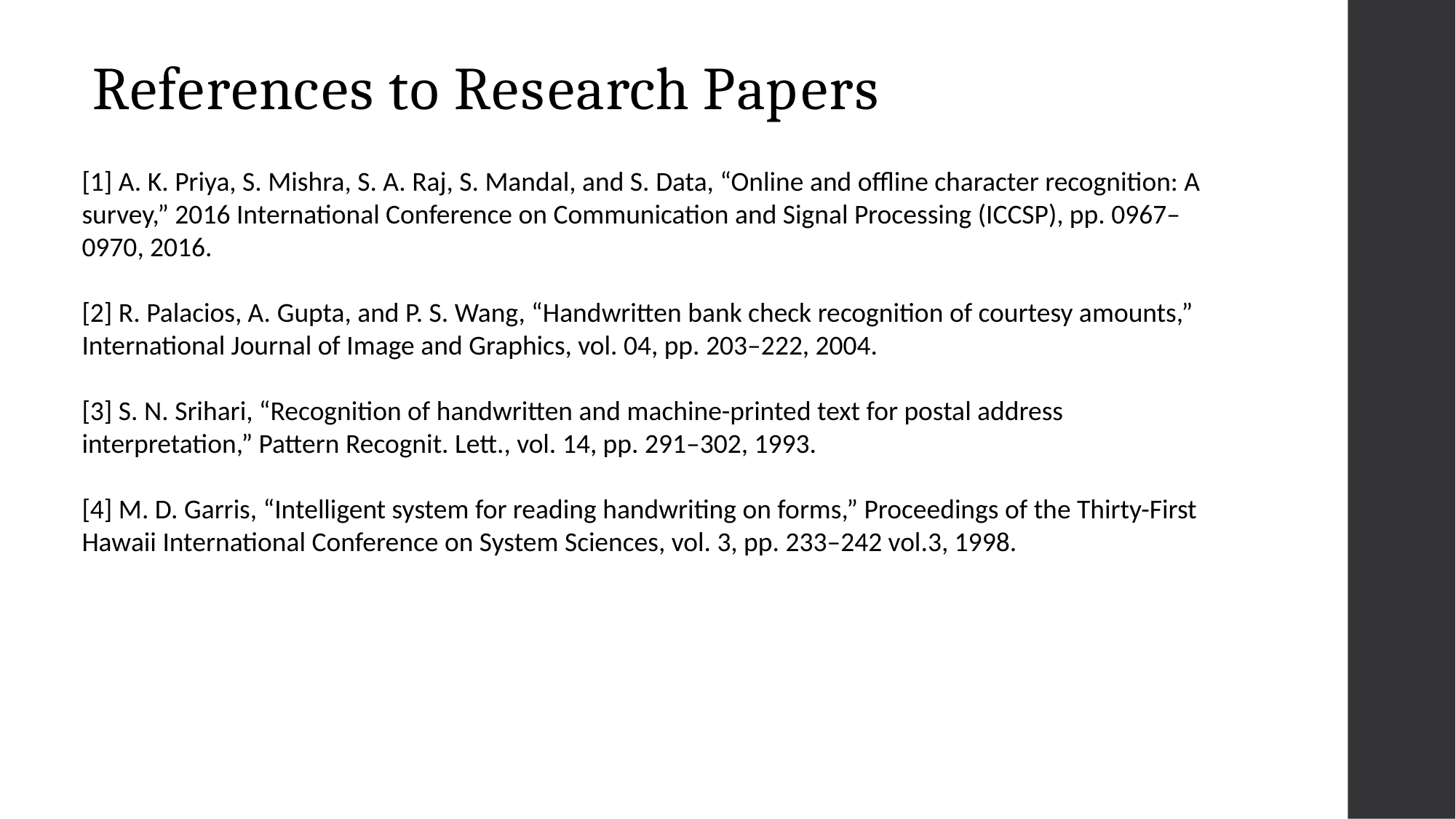

# References to Research Papers
[1] A. K. Priya, S. Mishra, S. A. Raj, S. Mandal, and S. Data, “Online and offline character recognition: A survey,” 2016 International Conference on Communication and Signal Processing (ICCSP), pp. 0967–0970, 2016.

[2] R. Palacios, A. Gupta, and P. S. Wang, “Handwritten bank check recognition of courtesy amounts,” International Journal of Image and Graphics, vol. 04, pp. 203–222, 2004.

[3] S. N. Srihari, “Recognition of handwritten and machine-printed text for postal address interpretation,” Pattern Recognit. Lett., vol. 14, pp. 291–302, 1993.

[4] M. D. Garris, “Intelligent system for reading handwriting on forms,” Proceedings of the Thirty-First Hawaii International Conference on System Sciences, vol. 3, pp. 233–242 vol.3, 1998.